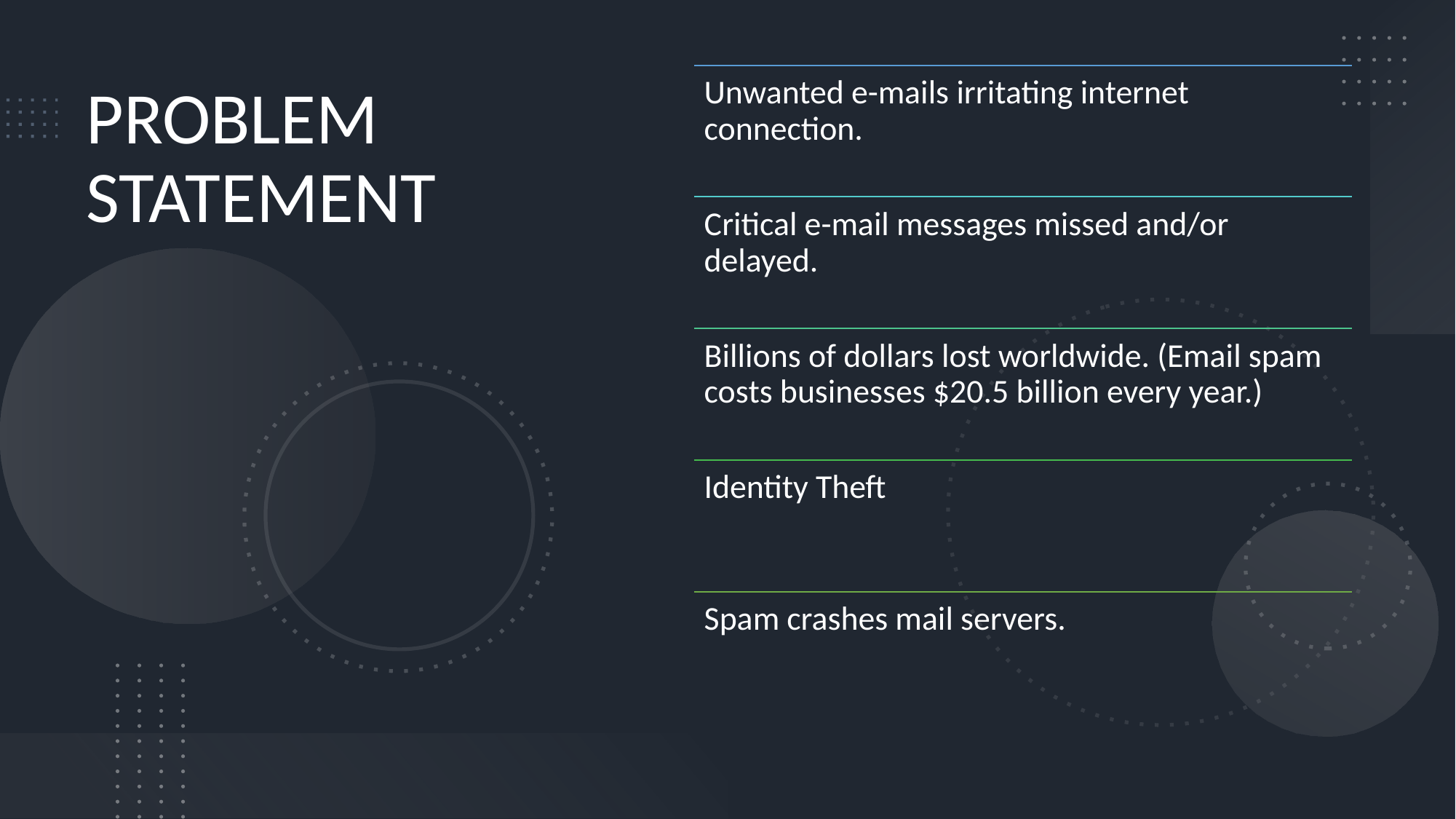

Unwanted e-mails irritating internet connection.

Critical e-mail messages missed and/or delayed.

Billions of dollars lost worldwide. (Email spam costs businesses $20.5 billion every year.)

Identity Theft

Spam crashes mail servers.
# PROBLEM STATEMENT